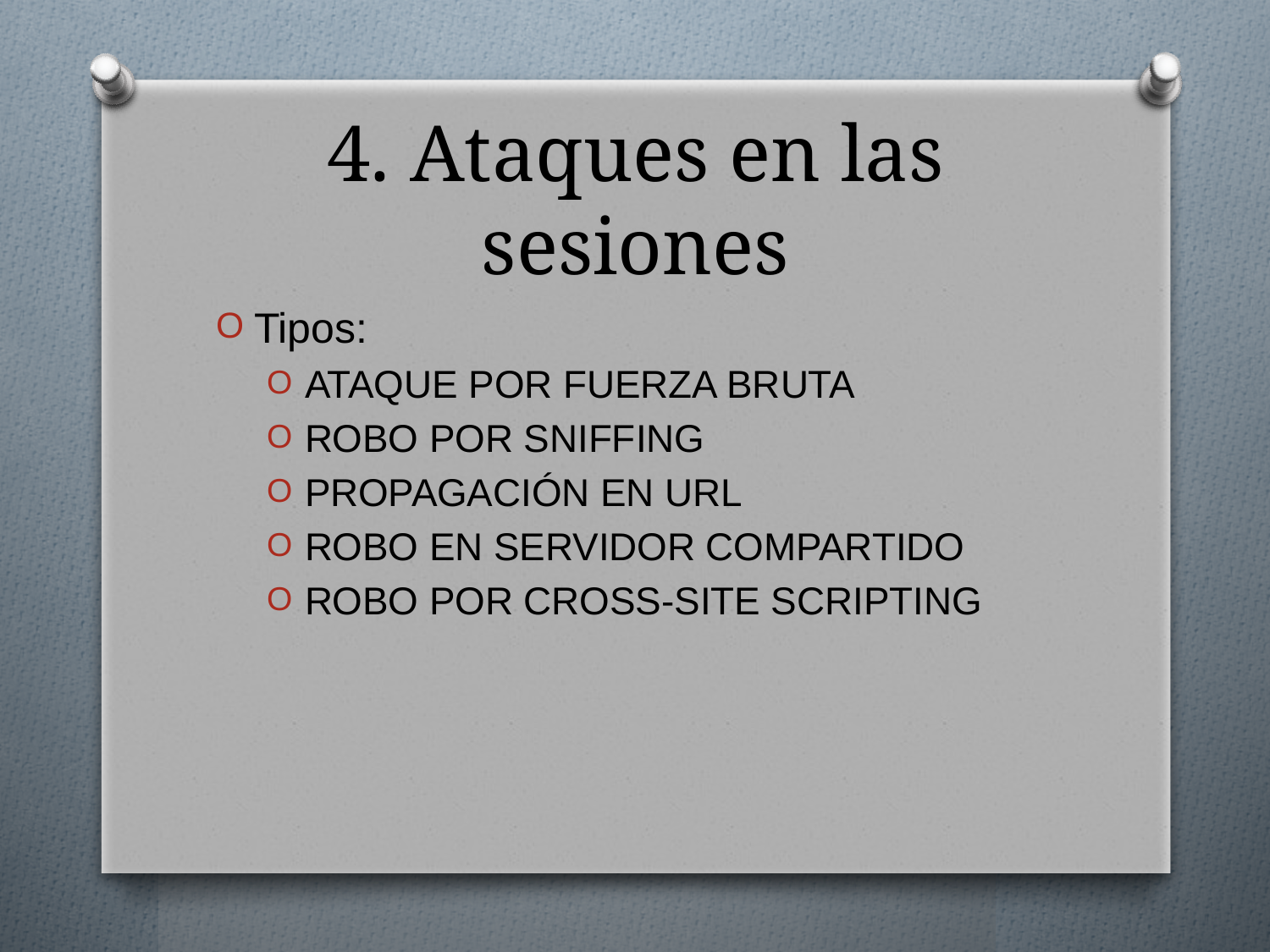

# 4. Ataques en las sesiones
Tipos:
ATAQUE POR FUERZA BRUTA
ROBO POR SNIFFING
PROPAGACIÓN EN URL
ROBO EN SERVIDOR COMPARTIDO
ROBO POR CROSS-SITE SCRIPTING